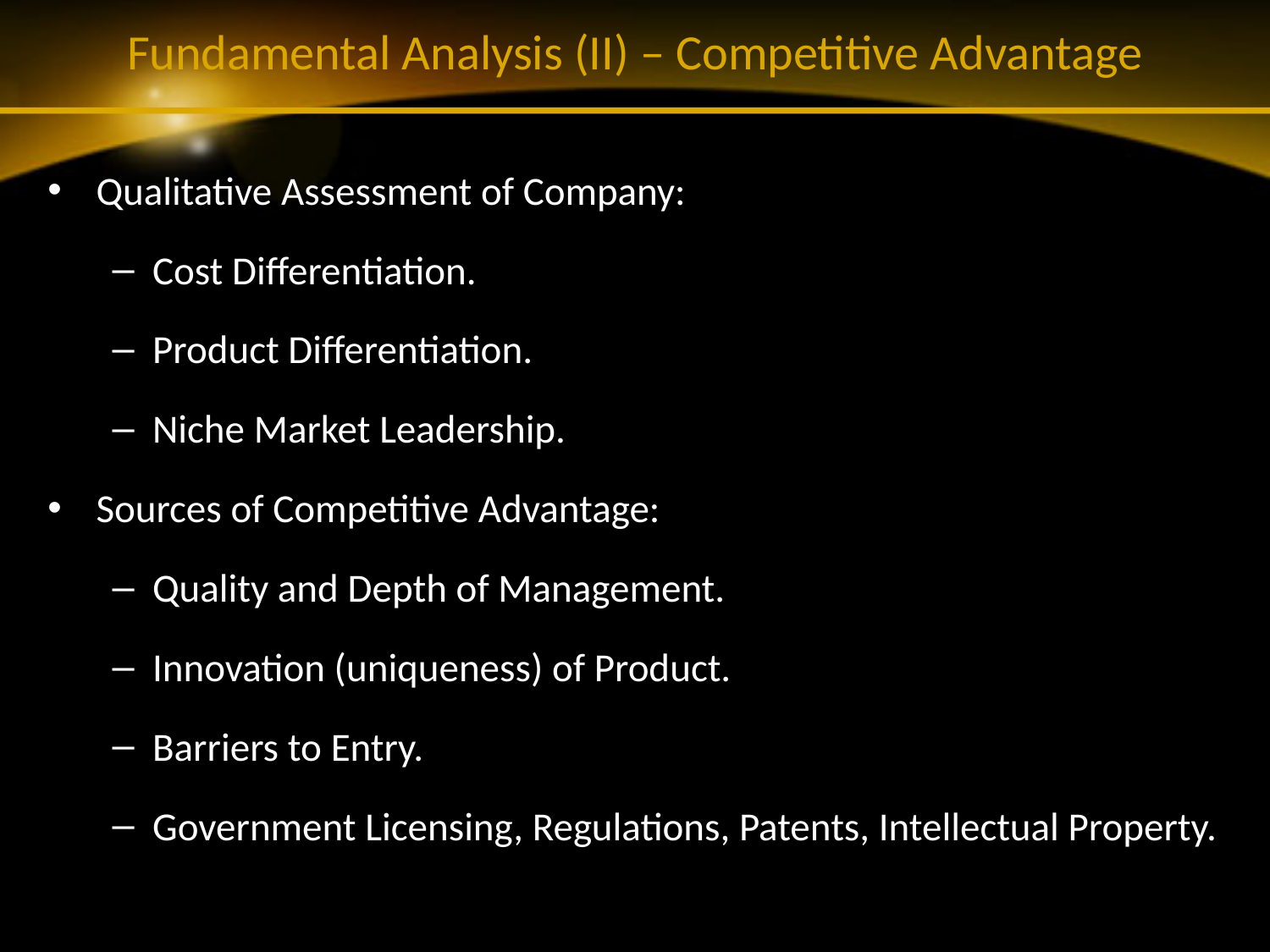

# Fundamental Analysis (II) – Competitive Advantage

Qualitative Assessment of Company:
Cost Differentiation.
Product Differentiation.
Niche Market Leadership.
Sources of Competitive Advantage:
Quality and Depth of Management.
Innovation (uniqueness) of Product.
Barriers to Entry.
Government Licensing, Regulations, Patents, Intellectual Property.